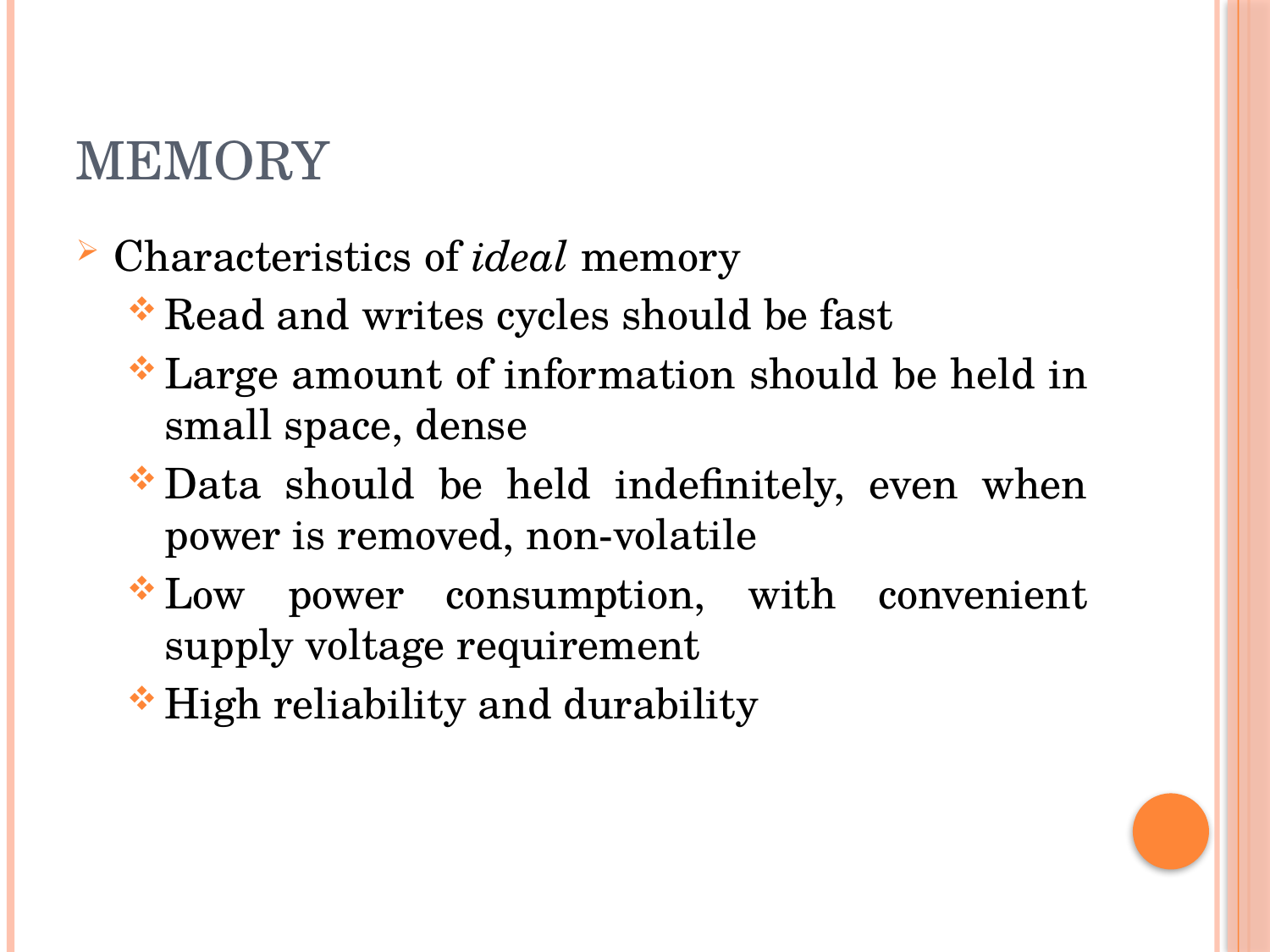

# Memory
Characteristics of ideal memory
Read and writes cycles should be fast
Large amount of information should be held in small space, dense
Data should be held indefinitely, even when power is removed, non-volatile
Low power consumption, with convenient supply voltage requirement
High reliability and durability